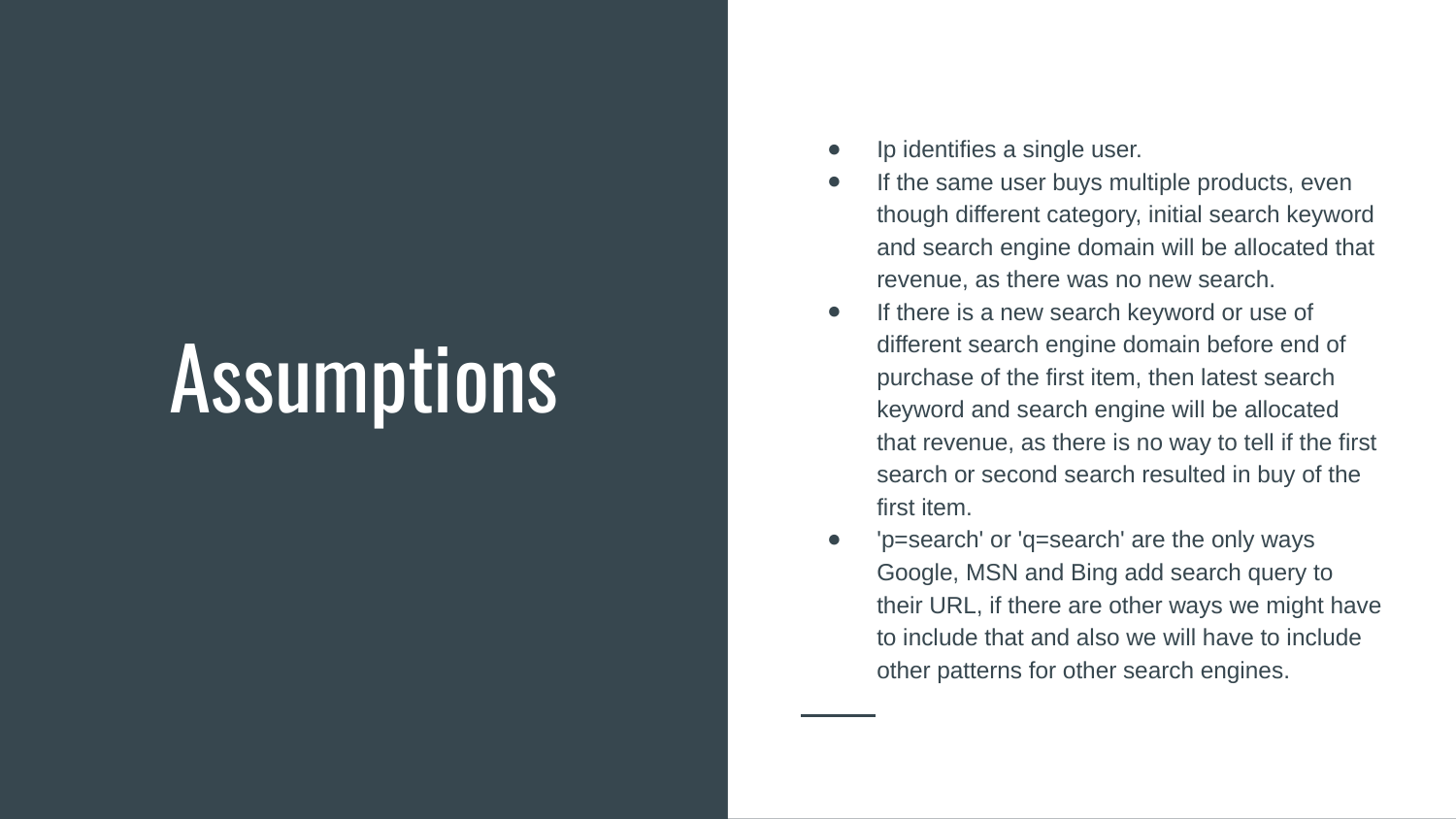

Ip identifies a single user.
If the same user buys multiple products, even though different category, initial search keyword and search engine domain will be allocated that revenue, as there was no new search.
If there is a new search keyword or use of different search engine domain before end of purchase of the first item, then latest search keyword and search engine will be allocated that revenue, as there is no way to tell if the first search or second search resulted in buy of the first item.
'p=search' or 'q=search' are the only ways Google, MSN and Bing add search query to their URL, if there are other ways we might have to include that and also we will have to include other patterns for other search engines.

# Assumptions